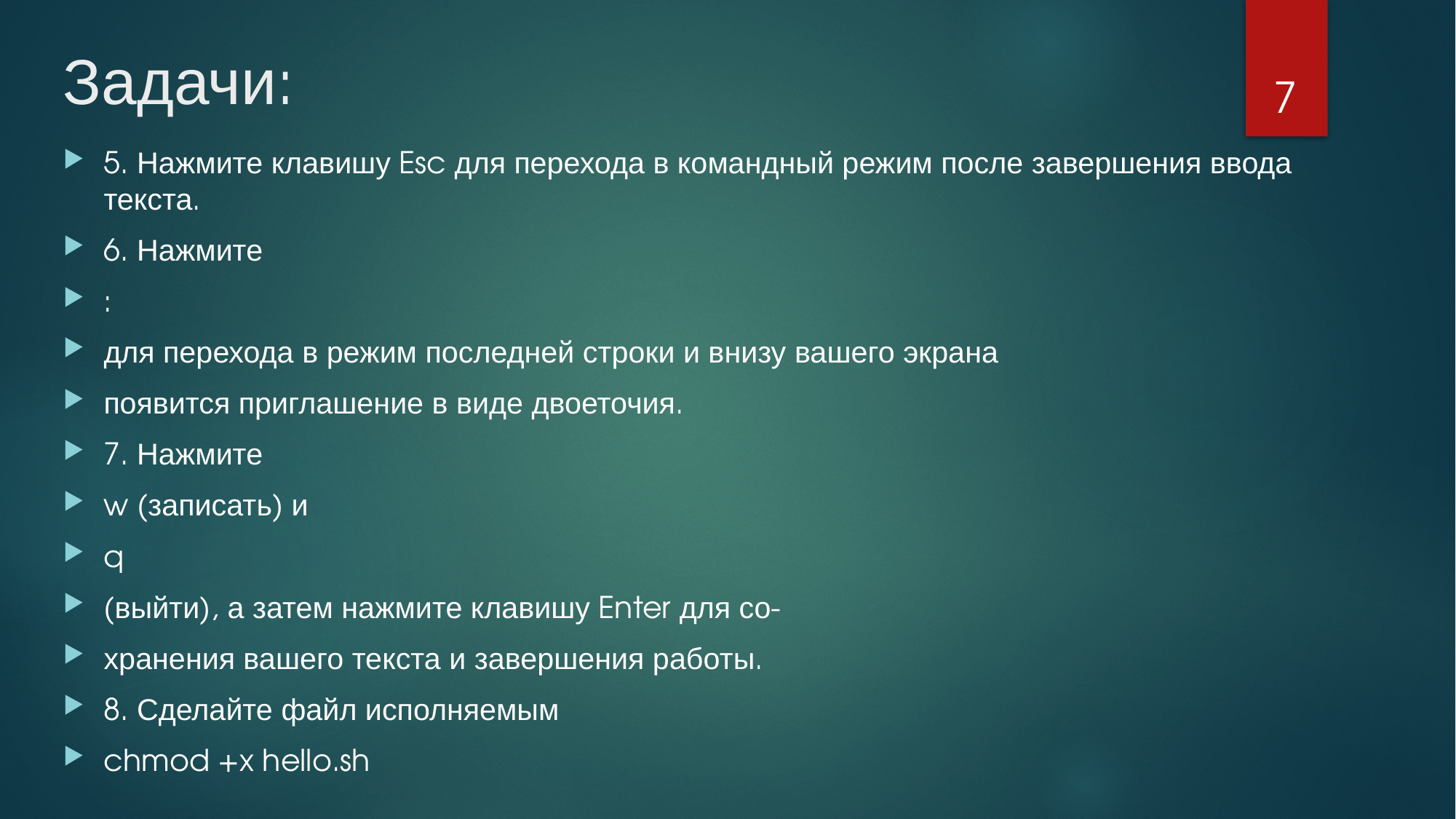

# Задачи:
7
5. Нажмите клавишу Esc для перехода в командный режим после завершения ввода текста.
6. Нажмите
:
для перехода в режим последней строки и внизу вашего экрана
появится приглашение в виде двоеточия.
7. Нажмите
w (записать) и
q
(выйти), а затем нажмите клавишу Enter для со-
хранения вашего текста и завершения работы.
8. Сделайте файл исполняемым
chmod +x hello.sh